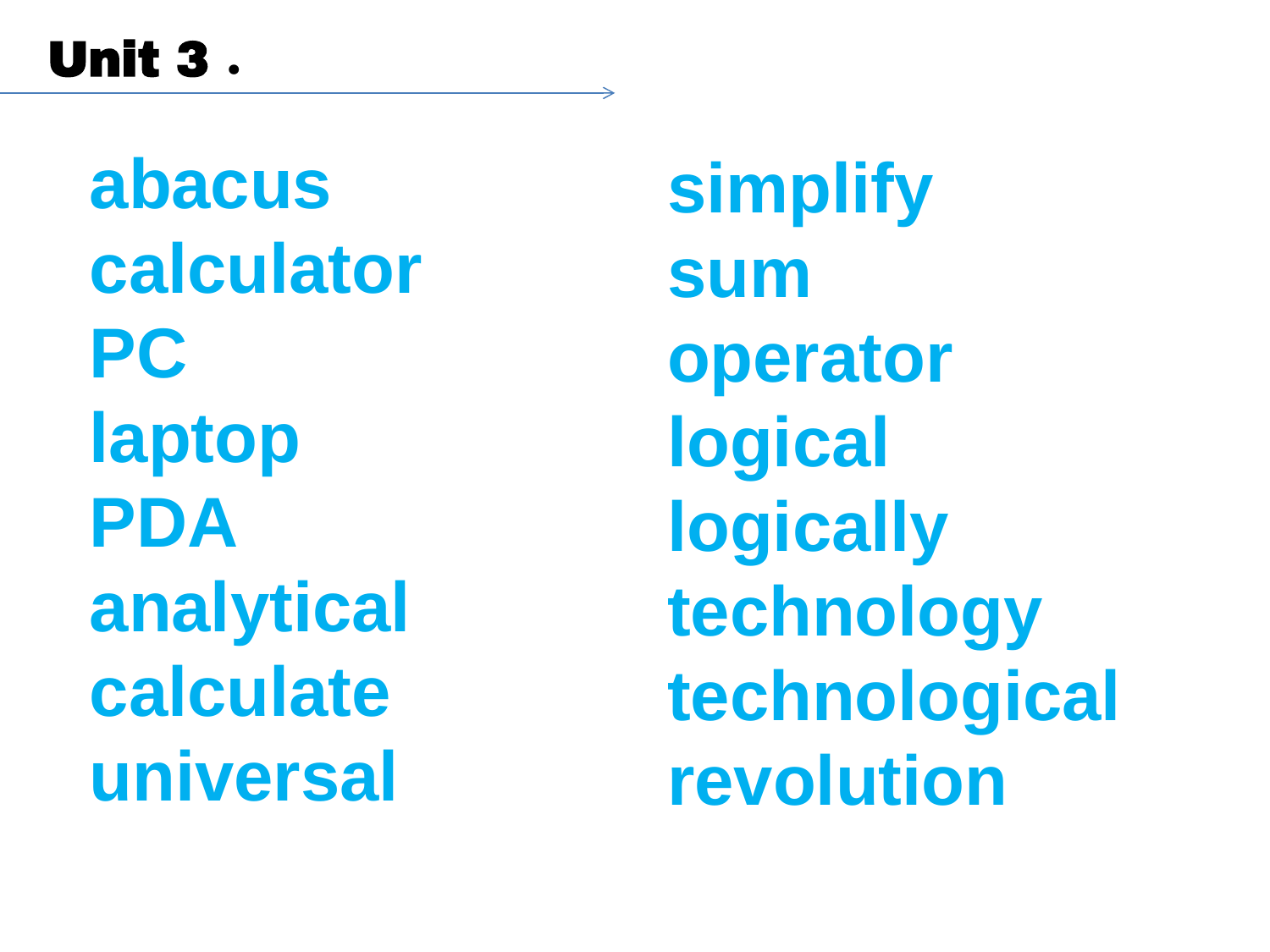

Unit 3．
abacus
calculator
PC
laptop
PDA
analytical
calculate
universal
simplify
sum
operator
logical
logically
technology
technological
revolution